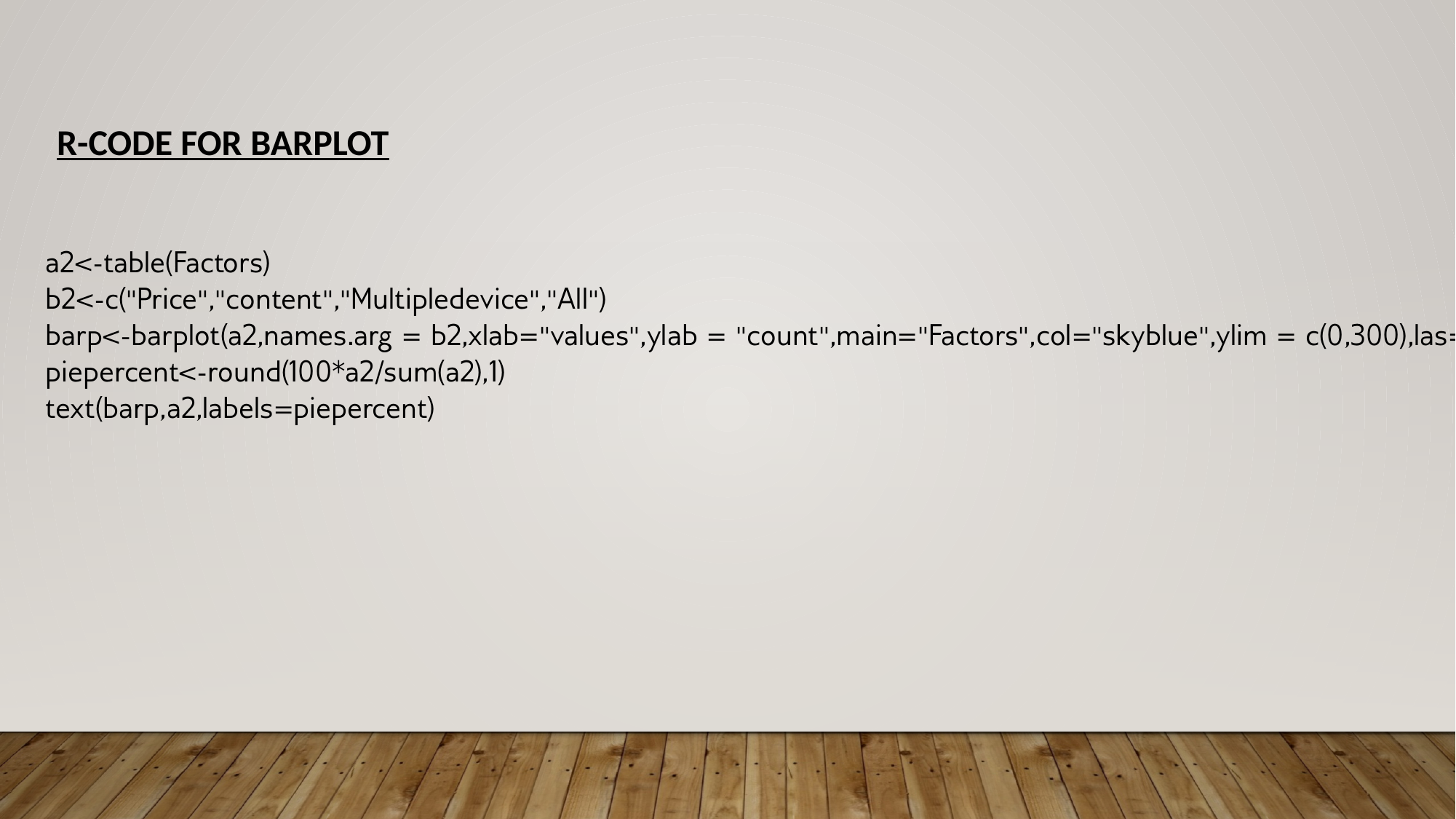

R-CODE FOR BARPLOT
a2<-table(Factors)
b2<-c("Price","content","Multipledevice","All")
barp<-barplot(a2,names.arg = b2,xlab="values",ylab = "count",main="Factors",col="skyblue",ylim = c(0,300),las=1)
piepercent<-round(100*a2/sum(a2),1)
text(barp,a2,labels=piepercent)